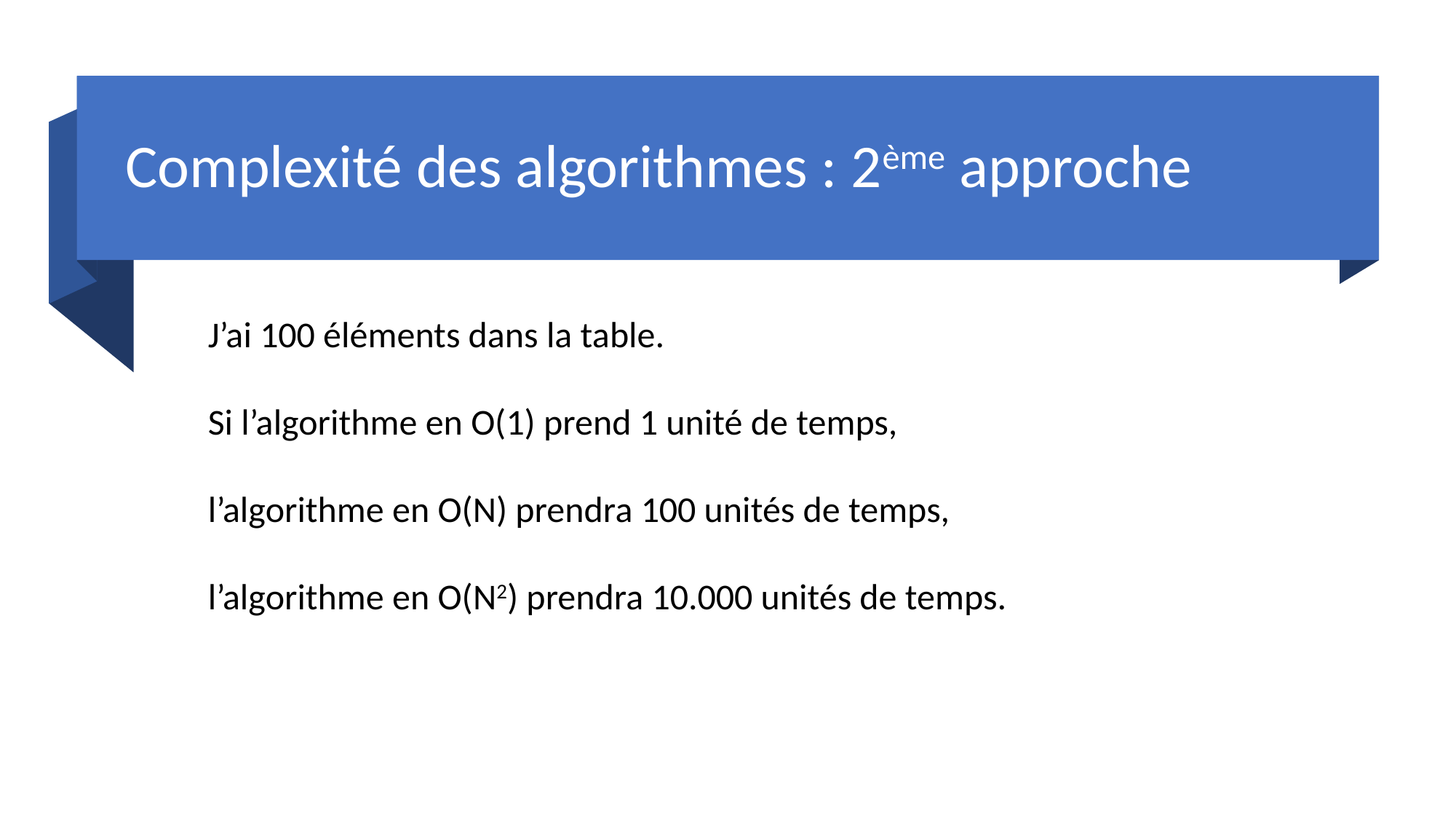

# Complexité des algorithmes : 2ème approche

J’ai 100 éléments dans la table.

Si l’algorithme en O(1) prend 1 unité de temps,

l’algorithme en O(N) prendra 100 unités de temps,

l’algorithme en O(N2) prendra 10.000 unités de temps.